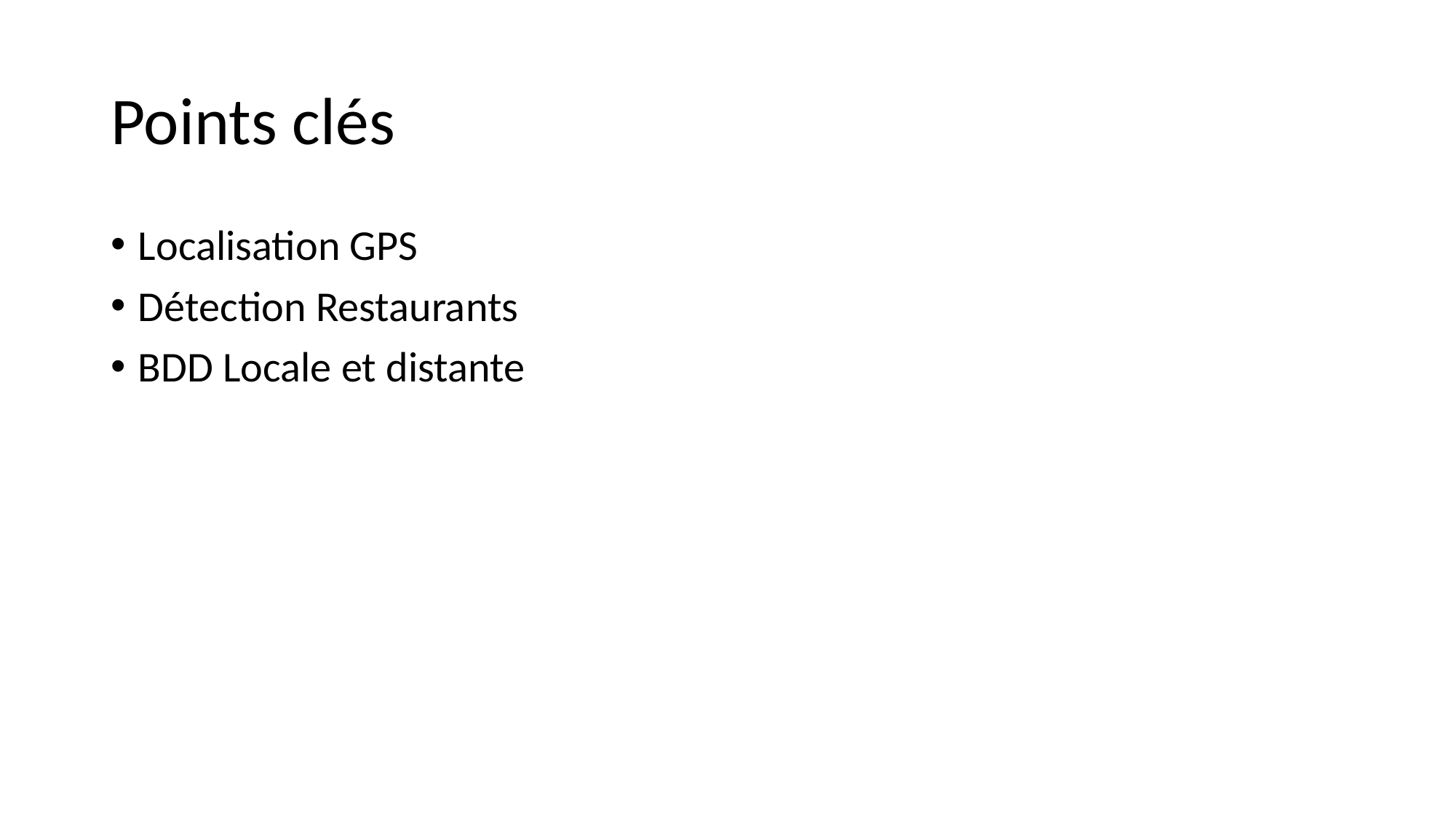

# Points clés
Localisation GPS
Détection Restaurants
BDD Locale et distante